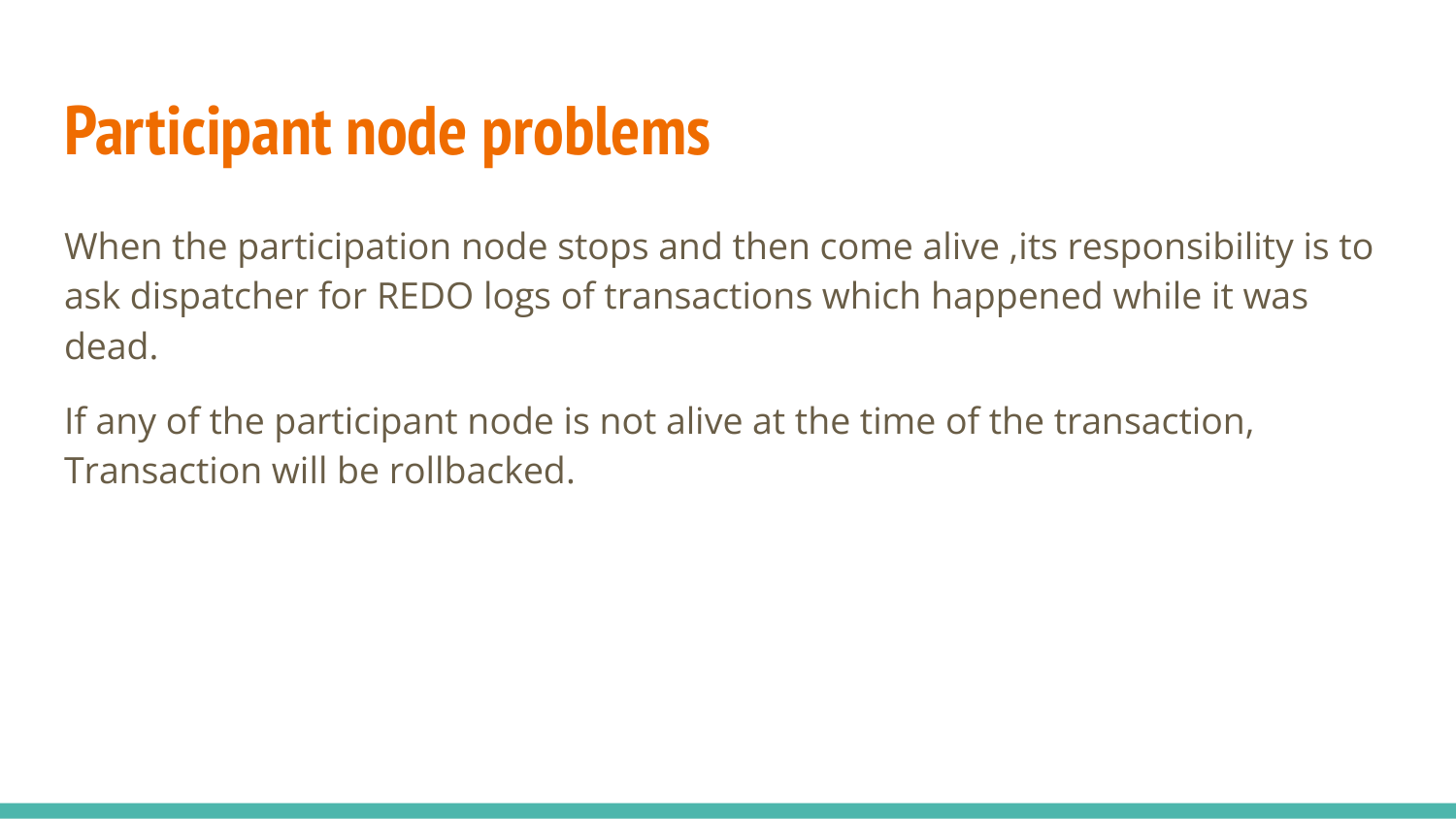

# Participant node problems
When the participation node stops and then come alive ,its responsibility is to ask dispatcher for REDO logs of transactions which happened while it was dead.
If any of the participant node is not alive at the time of the transaction, Transaction will be rollbacked.